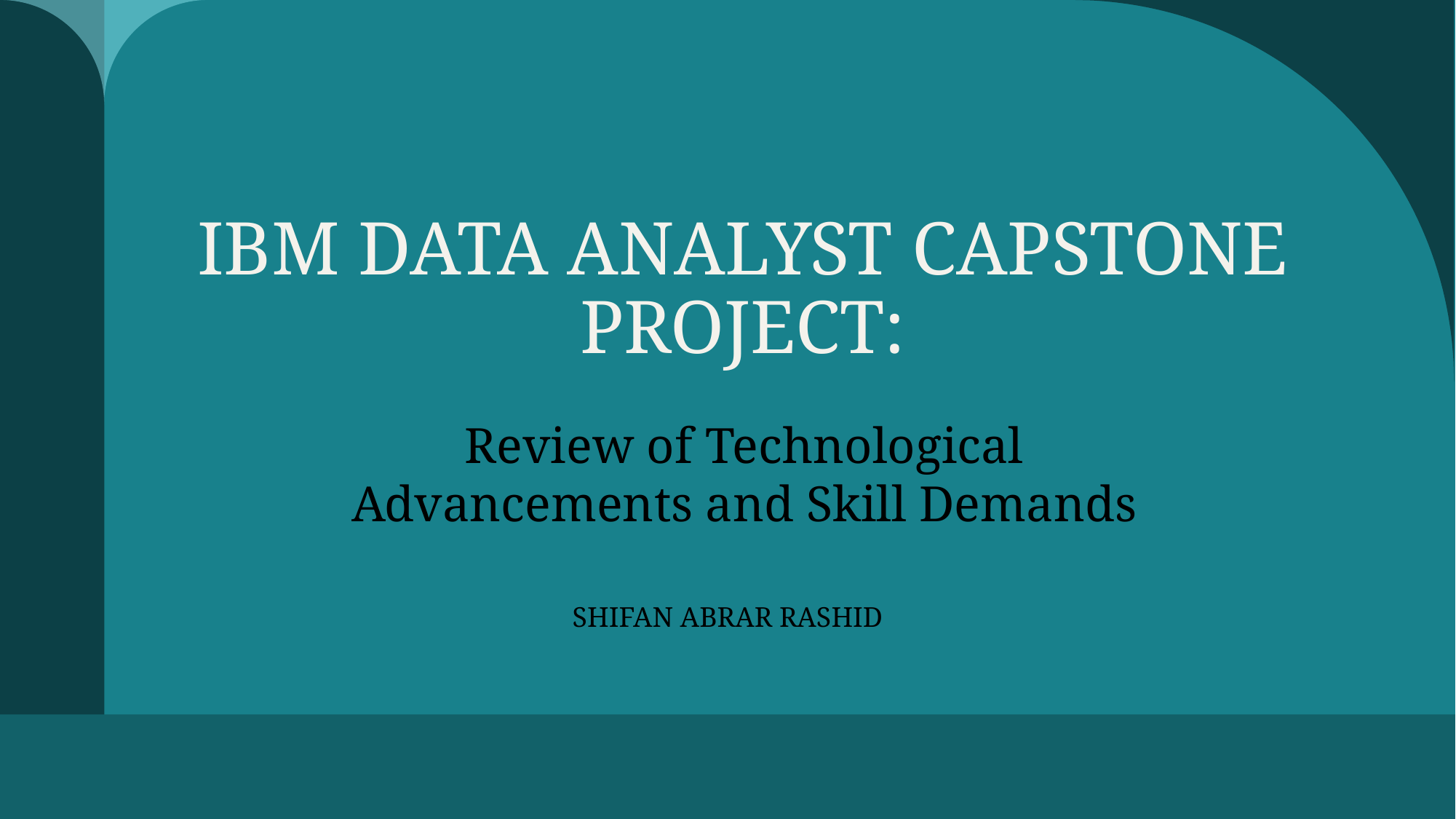

# IBM DATA ANALYST CAPSTONE PROJECT:
Review of Technological Advancements and Skill Demands
SHIFAN ABRAR RASHID
1